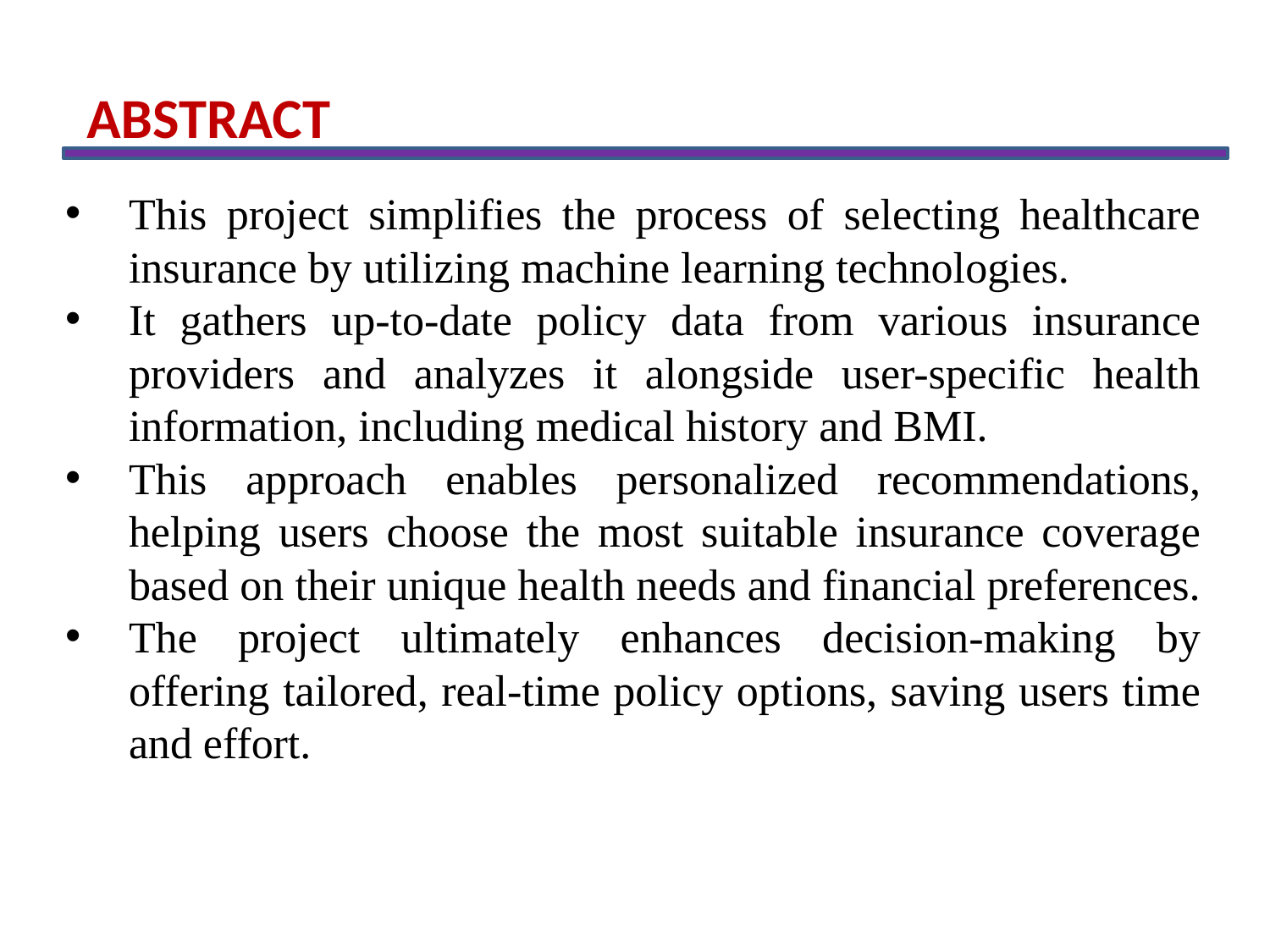

ABSTRACT

This project simplifies the process of selecting healthcare insurance by utilizing machine learning technologies.
It gathers up-to-date policy data from various insurance providers and analyzes it alongside user-specific health information, including medical history and BMI.
This approach enables personalized recommendations, helping users choose the most suitable insurance coverage based on their unique health needs and financial preferences.
The project ultimately enhances decision-making by offering tailored, real-time policy options, saving users time and effort.